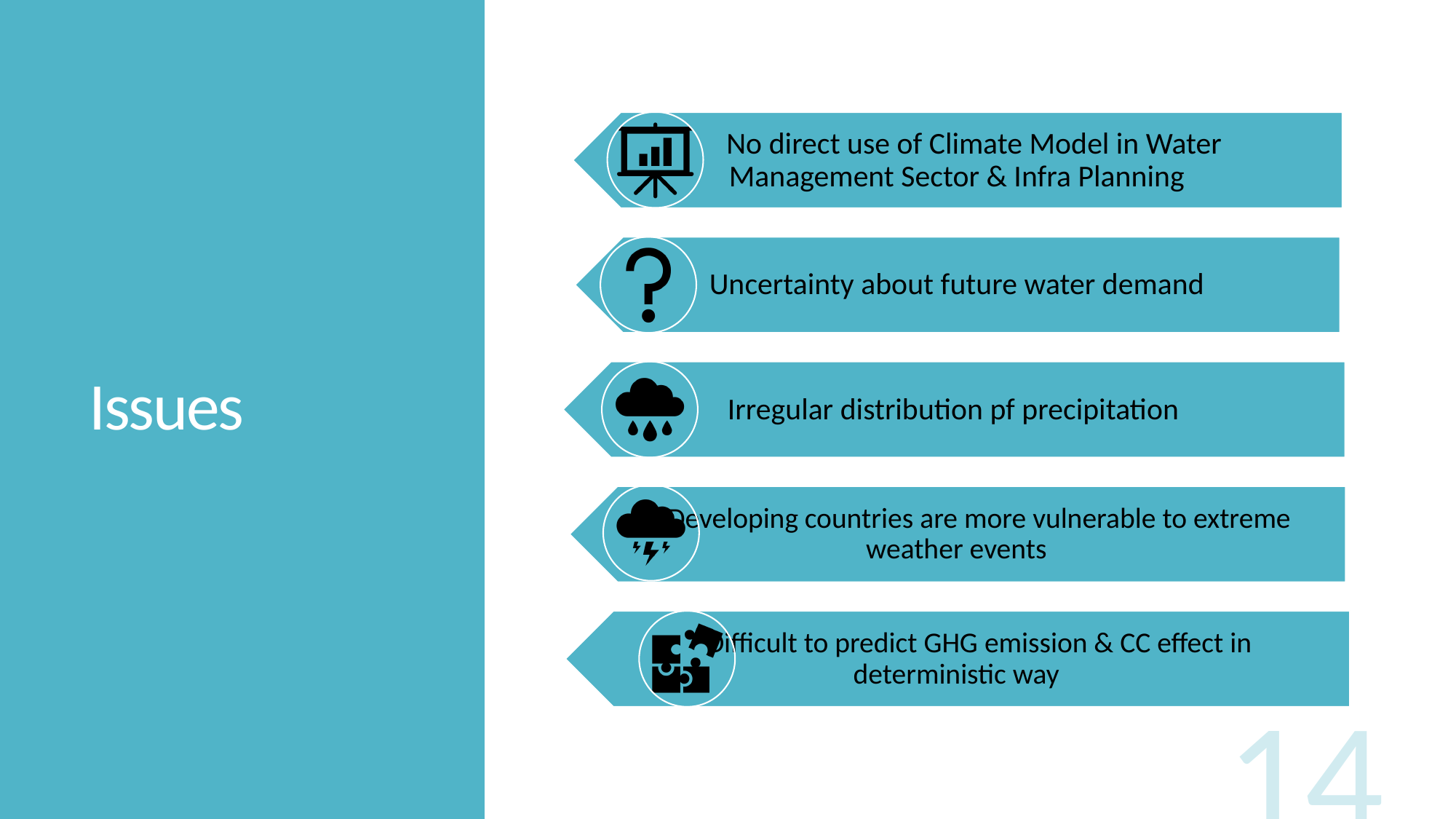

# Issues
     No direct use of Climate Model in Water Management Sector & Infra Planning
Uncertainty about future water demand
Irregular distribution pf precipitation
       Developing countries are more vulnerable to extreme weather events
       Difficult to predict GHG emission & CC effect in deterministic way
14